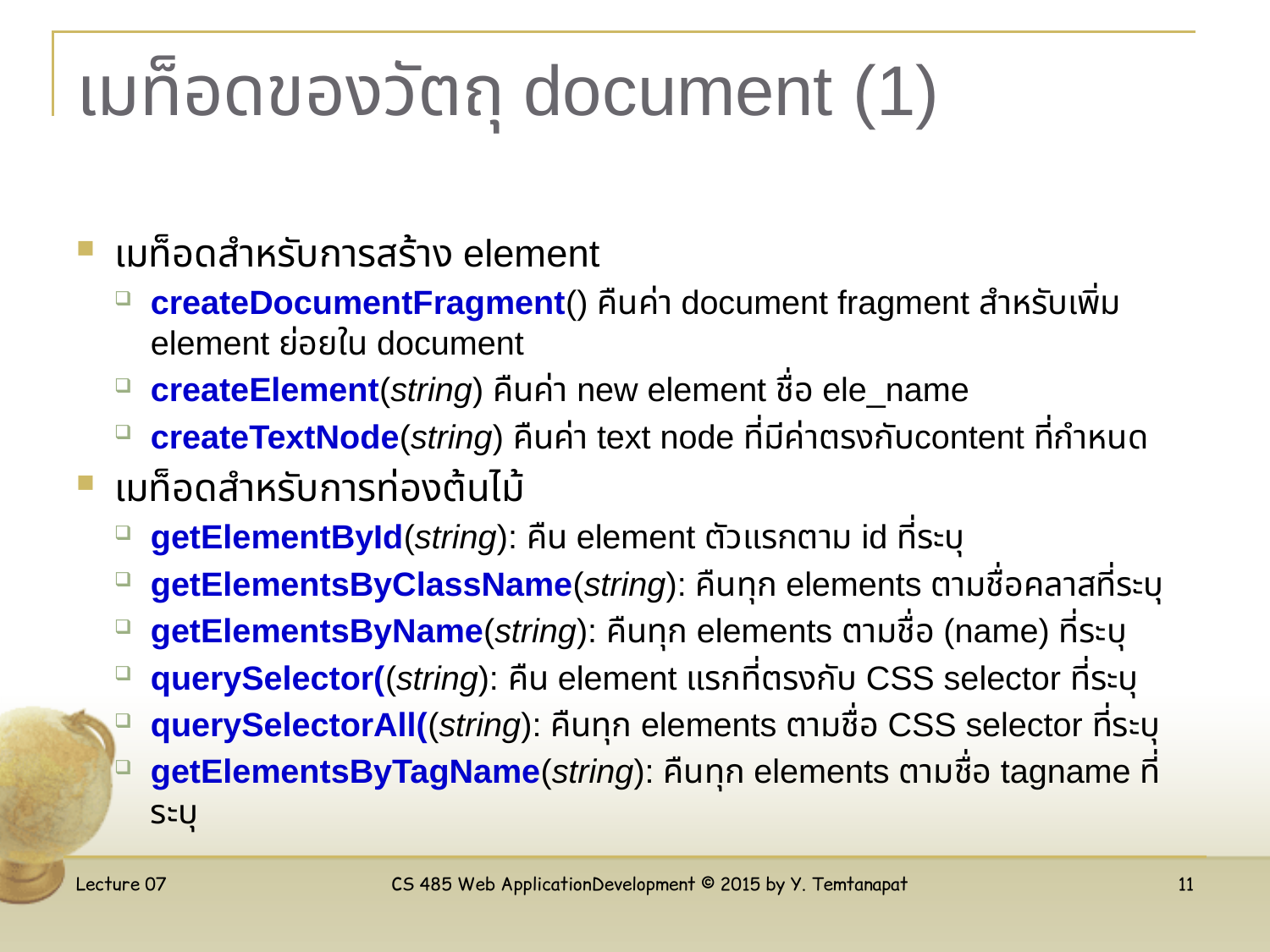

# เมท็อดของวัตถุ document (1)
เมท็อดสำหรับการสร้าง element
createDocumentFragment() คืนค่า document fragment สำหรับเพิ่ม element ย่อยใน document
createElement(string) คืนค่า new element ชื่อ ele_name
createTextNode(string) คืนค่า text node ที่มีค่าตรงกับcontent ที่กำหนด
เมท็อดสำหรับการท่องต้นไม้
getElementById(string): คืน element ตัวแรกตาม id ที่ระบุ
getElementsByClassName(string): คืนทุก elements ตามชื่อคลาสที่ระบุ
getElementsByName(string): คืนทุก elements ตามชื่อ (name) ที่ระบุ
querySelector((string): คืน element แรกที่ตรงกับ CSS selector ที่ระบุ
querySelectorAll((string): คืนทุก elements ตามชื่อ CSS selector ที่ระบุ
getElementsByTagName(string): คืนทุก elements ตามชื่อ tagname ที่ระบุ
Lecture 07
CS 485 Web ApplicationDevelopment © 2015 by Y. Temtanapat
11